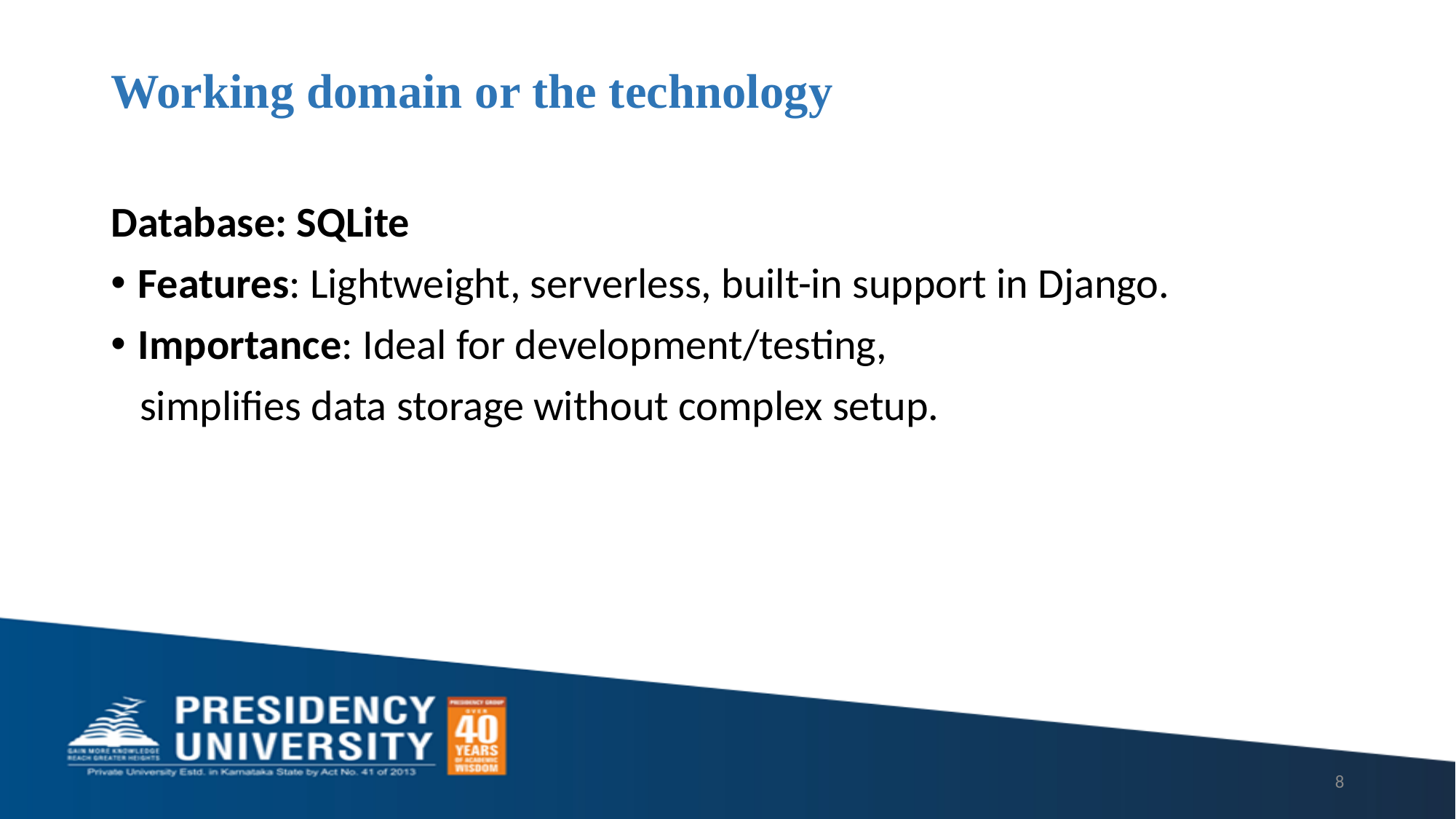

# Working domain or the technology
Database: SQLite
Features: Lightweight, serverless, built-in support in Django.
Importance: Ideal for development/testing,
   simplifies data storage without complex setup.

8